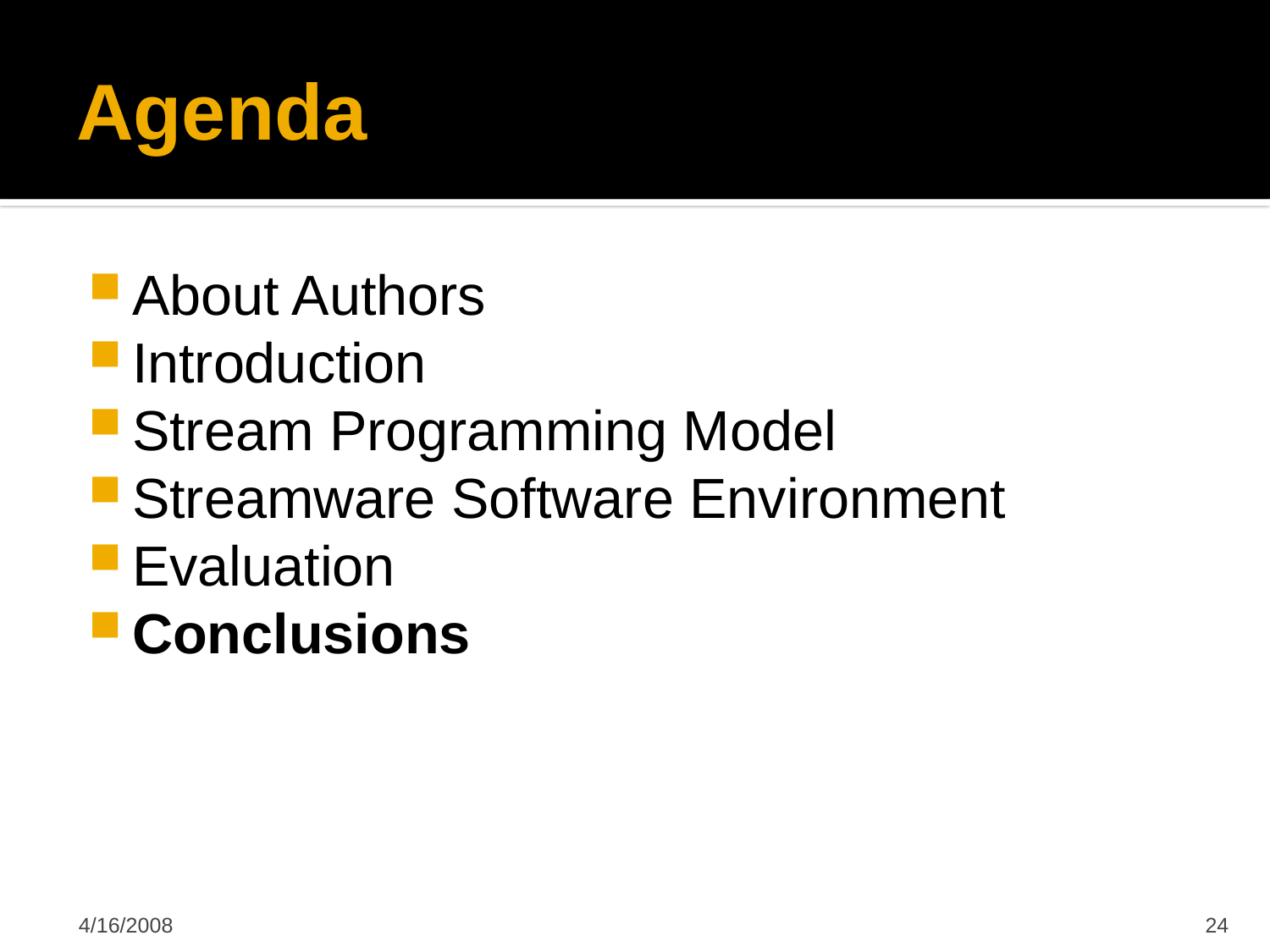

# Agenda
About Authors
Introduction
Stream Programming Model
Streamware Software Environment
Evaluation
Conclusions

4/16/2008
24